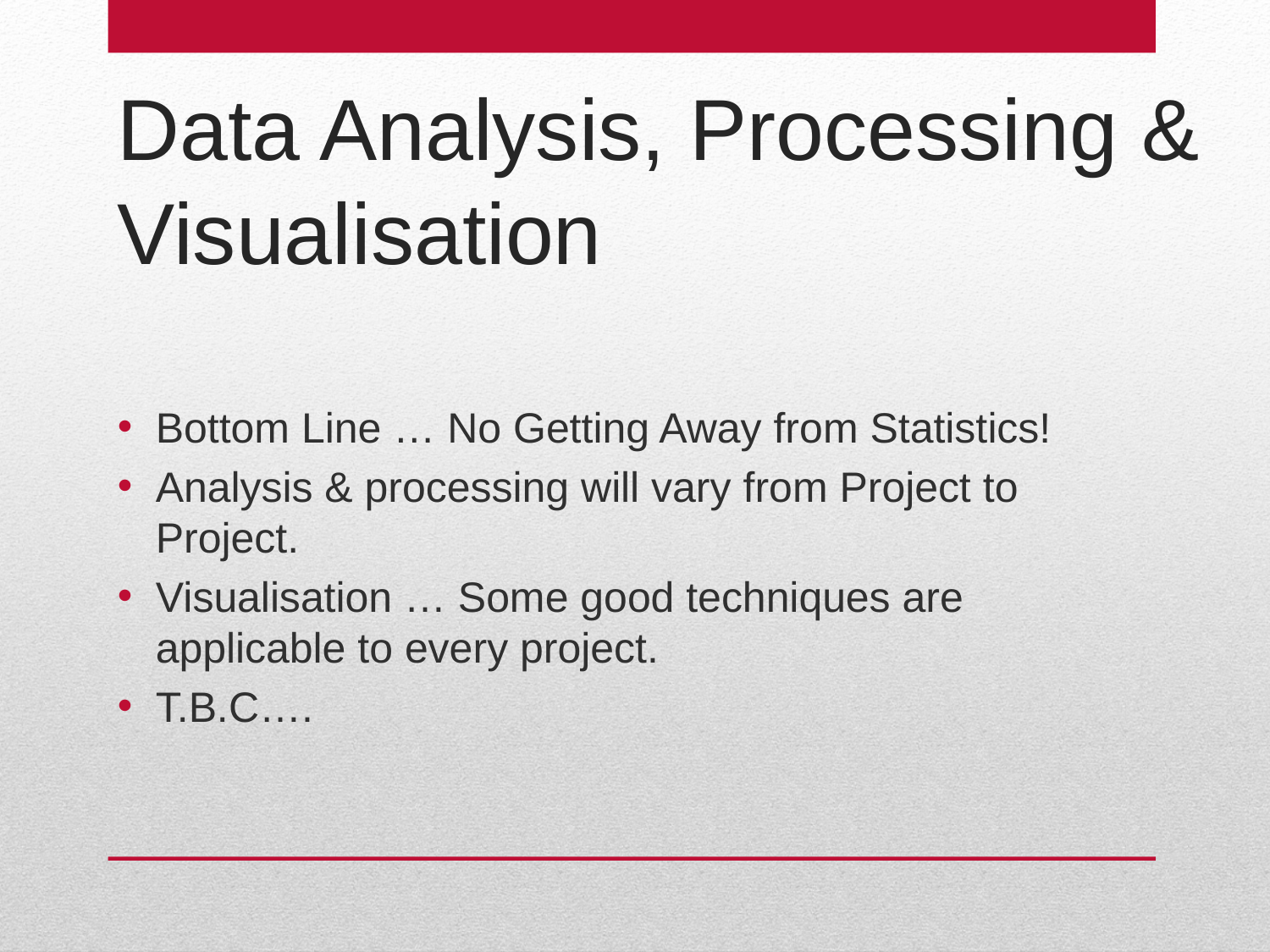

# Data Analysis, Processing & Visualisation
Bottom Line … No Getting Away from Statistics!
Analysis & processing will vary from Project to Project.
Visualisation … Some good techniques are applicable to every project.
T.B.C….